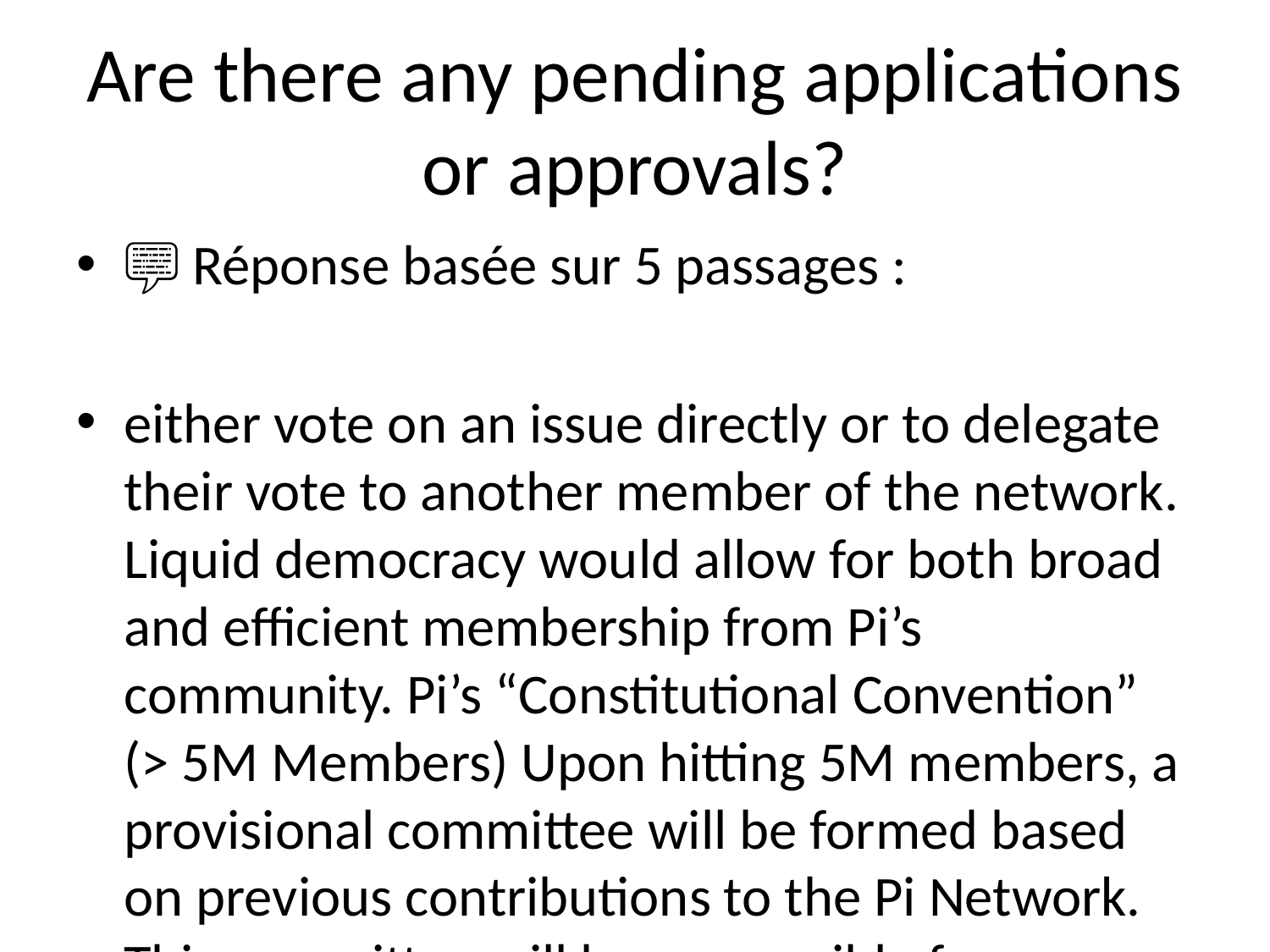

# Are there any pending applications or approvals?
💬 Réponse basée sur 5 passages :

either vote on an issue directly or to delegate their vote to another member of the network. Liquid democracy would allow for both broad and efficient membership from Pi’s community. Pi’s “Constitutional Convention” (> 5M Members) Upon hitting 5M members, a provisional committee will be formed based on previous contributions to the Pi Network. This committee will be responsible for soliciting and proposing suggestions from and to the wider community. It will also organize a series of on- and offline conversations where Pi’s members will be able to weigh on Pi’s long-term constitution. Given Pi’s global user base, the Pi Network will conduct these conventions at multiple locations across the world to ensure accessibility.
---
of the Pi Network will also be able to offer skills and services via their virtual storefronts. For example, a member of the Pi Network could offer their programming or design skills on the Pi marketplace. Overtime, the value of Pi will be supported by a growing basket of goods and services. Pi’s Decentralized App Store - Lowering The Barrier Of Entry For Creators The Pi Network’s shared currency, trust graph, and marketplace will be the soil for a broader ecosystem of decentralized applications. Today, anyone that wants to start an application needs to bootstrap its technical infrastructure and community from scratch. Pi’s decentralized applications store will allow Dapp developers to leverage Pi’s existing infrastructure as well as the shared resources of the community and users. Entrepreneurs and developers can propose new Dapps to the community with requests for access to the network’s shared resources. Pi will also build its Dapps with some degree of interoperability so that Dapps are able to reference data, assets, and processes in other decentralized applications.
---
allowing Pi’s member to participate in the process remotely. Whether in-person or online, Pi’s
---
the community voted on the design and colors of the Pi logo.) We have received many valuable responses and feedback from the community on the project. One possible future direction is to open the attention market for any Pioneer to use Pi to post their content, while expanding the number of channels hosted on the Pi Network. In addition to bartering attention with their peers, Pioneers may also opt into bartering with companies that are seeking their attention. The average American sees between 4,000 and 10,000 ads a day. Companies fight for our attention and pay tremendous amounts of money for it. But we, the customers, receive no value from these transactions. In Pi’s attention marketplace, companies seeking to reach Pioneers will have to compensate their audience in Pi. Pi’s advertising marketplace will be strictly opt- in only and will provide an opportunity for Pioneers to monetize one of their greatest untapped resources: their attention. Pi’s Barter Marketplace - Build Your Personal Virtual Storefront In addition to contributing trust and attention to the Pi Network, we expect Pioneers to be able to contribute their unique skills and services in the future. Pi’s mobile application will also serve as a Point of Sales where Pi’s members can offer their untapped goods and services via a “virtual storefront” to other members of the Pi Network. For example, a member offer up an underutilized room in their apartment for rent to other members on the Pi Network. In addition to real assets, members of the Pi Network will also be able to offer skills and services via their virtual storefronts. For example, a member of the Pi Network could offer their programming or design skills on the Pi marketplace. Overtime, the value of Pi will be supported by a growing basket of goods
---
implementation and deployment will depend on nodes updating the mining software just like any other blockchains. No central authority will be controlling the currency and it will be fully decentralized. Balances of fake users or duplicate users will be discarded. This is the phase when Pi can be connected to exchanges and be exchanged for other currencies.